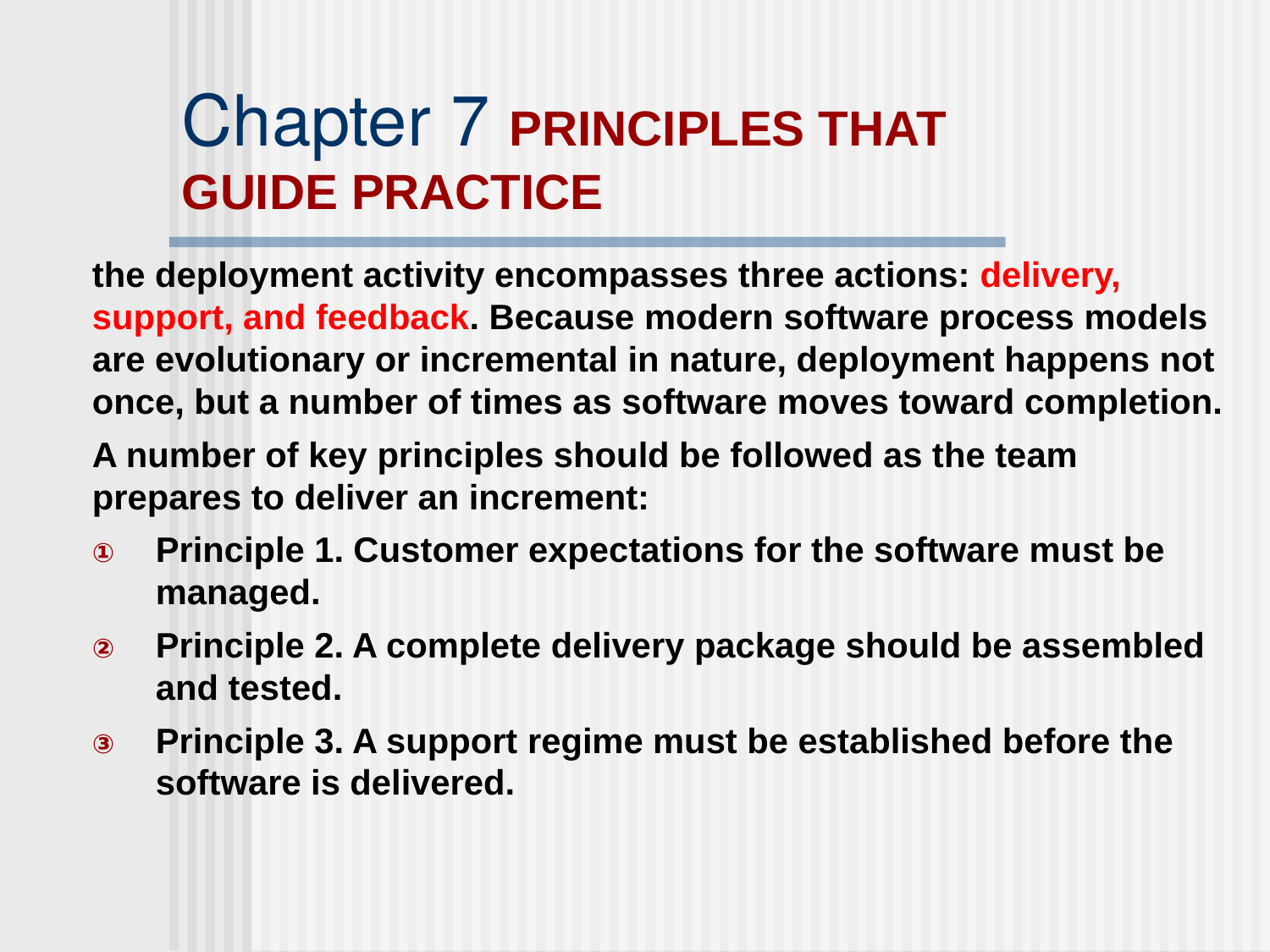

# Chapter 7 PRINCIPLES THAT GUIDE PRACTICE
the deployment activity encompasses three actions: delivery, support, and feedback. Because modern software process models are evolutionary or incremental in nature, deployment happens not once, but a number of times as software moves toward completion.
A number of key principles should be followed as the team prepares to deliver an increment:
Principle 1. Customer expectations for the software must be managed.
Principle 2. A complete delivery package should be assembled and tested.
Principle 3. A support regime must be established before the software is delivered.

22